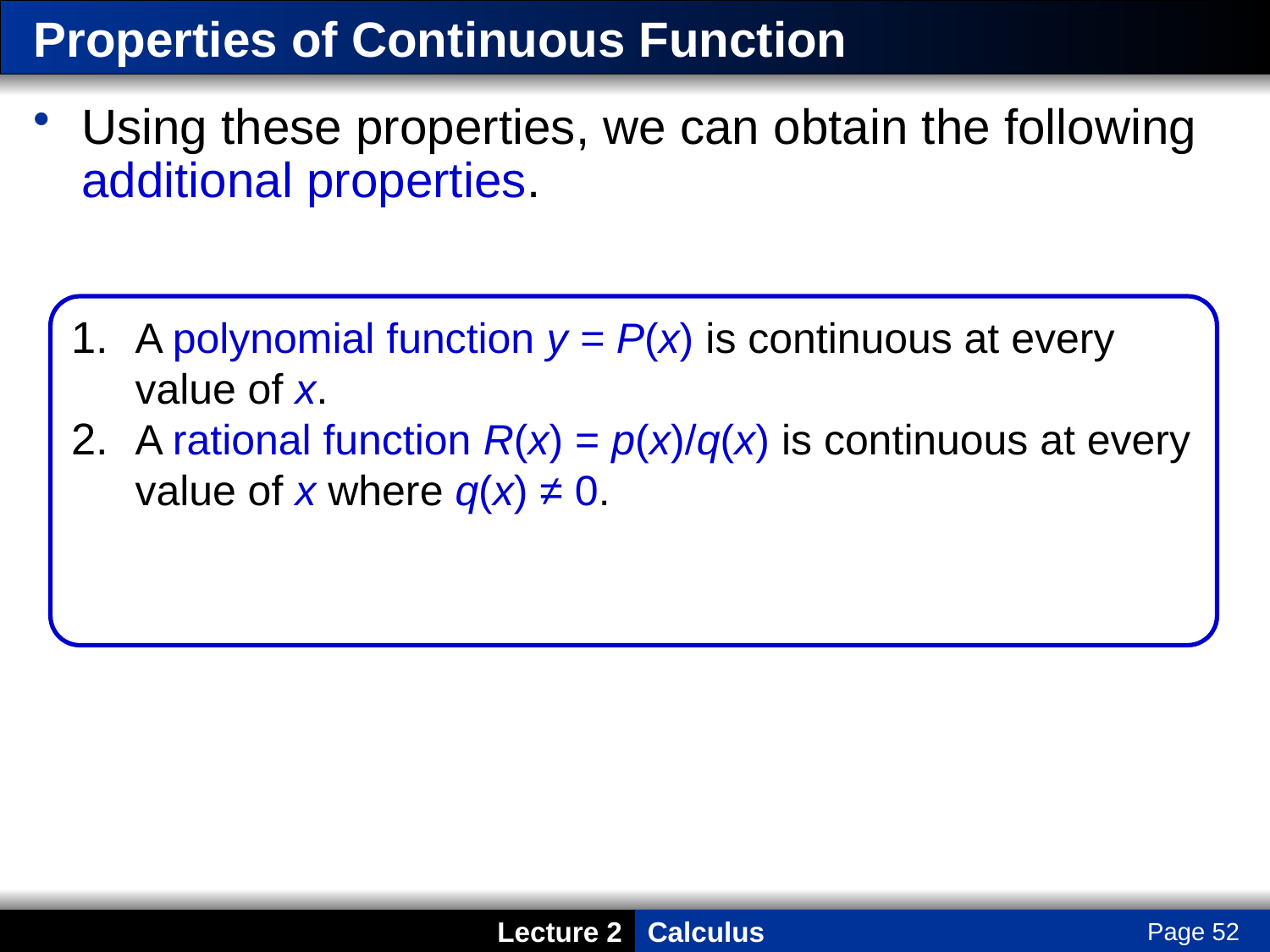

# Properties of Continuous Function
Using these properties, we can obtain the following additional properties.
A polynomial function y = P(x) is continuous at every value of x.
A rational function R(x) = p(x)/q(x) is continuous at every value of x where q(x) ≠ 0.

Page 52